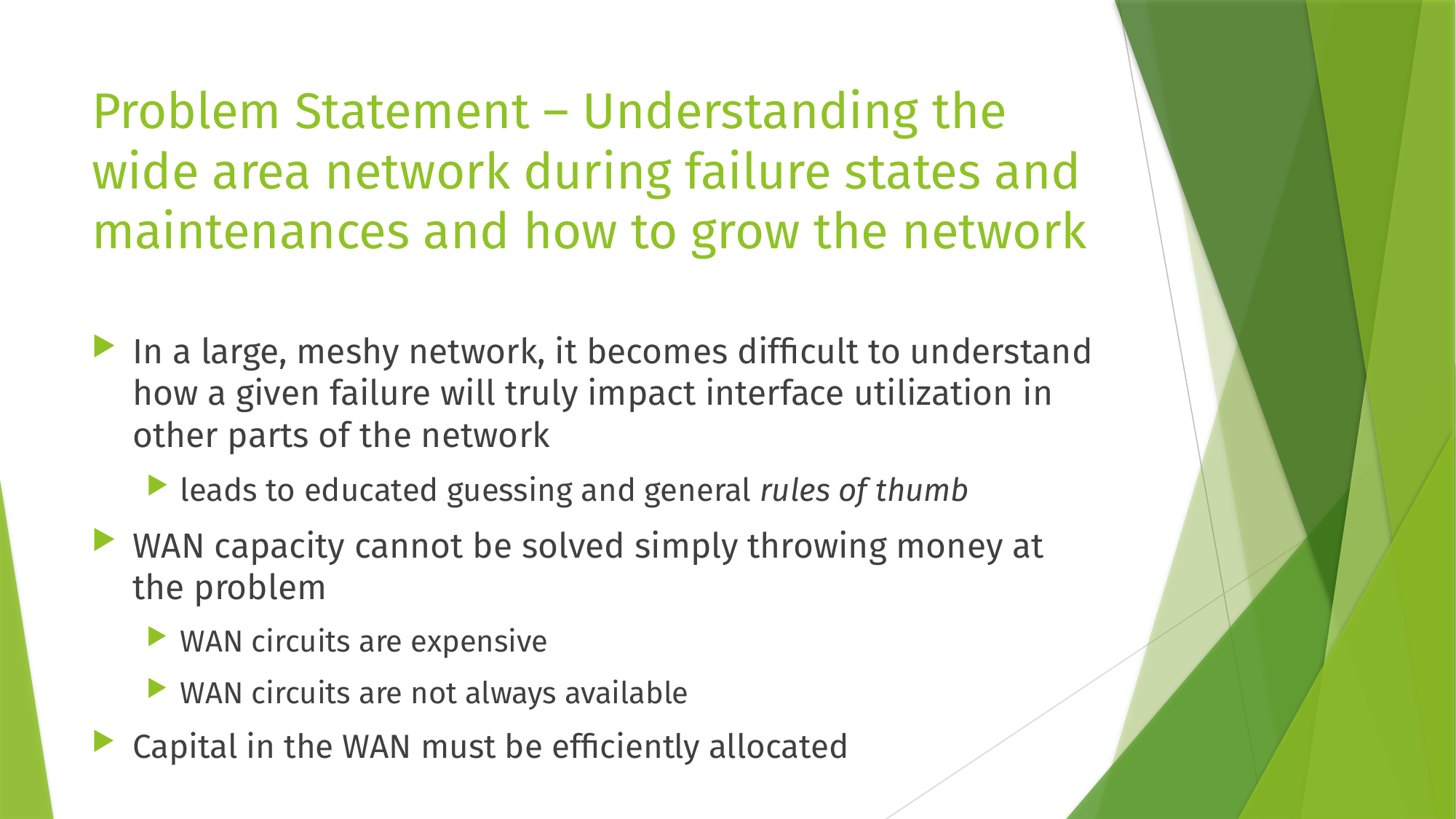

# Problem Statement – Understanding the wide area network during failure states and maintenances and how to grow the network
In a large, meshy network, it becomes difficult to understand how a given failure will truly impact interface utilization in other parts of the network
leads to educated guessing and general rules of thumb
WAN capacity cannot be solved simply throwing money at the problem
WAN circuits are expensive
WAN circuits are not always available
Capital in the WAN must be efficiently allocated